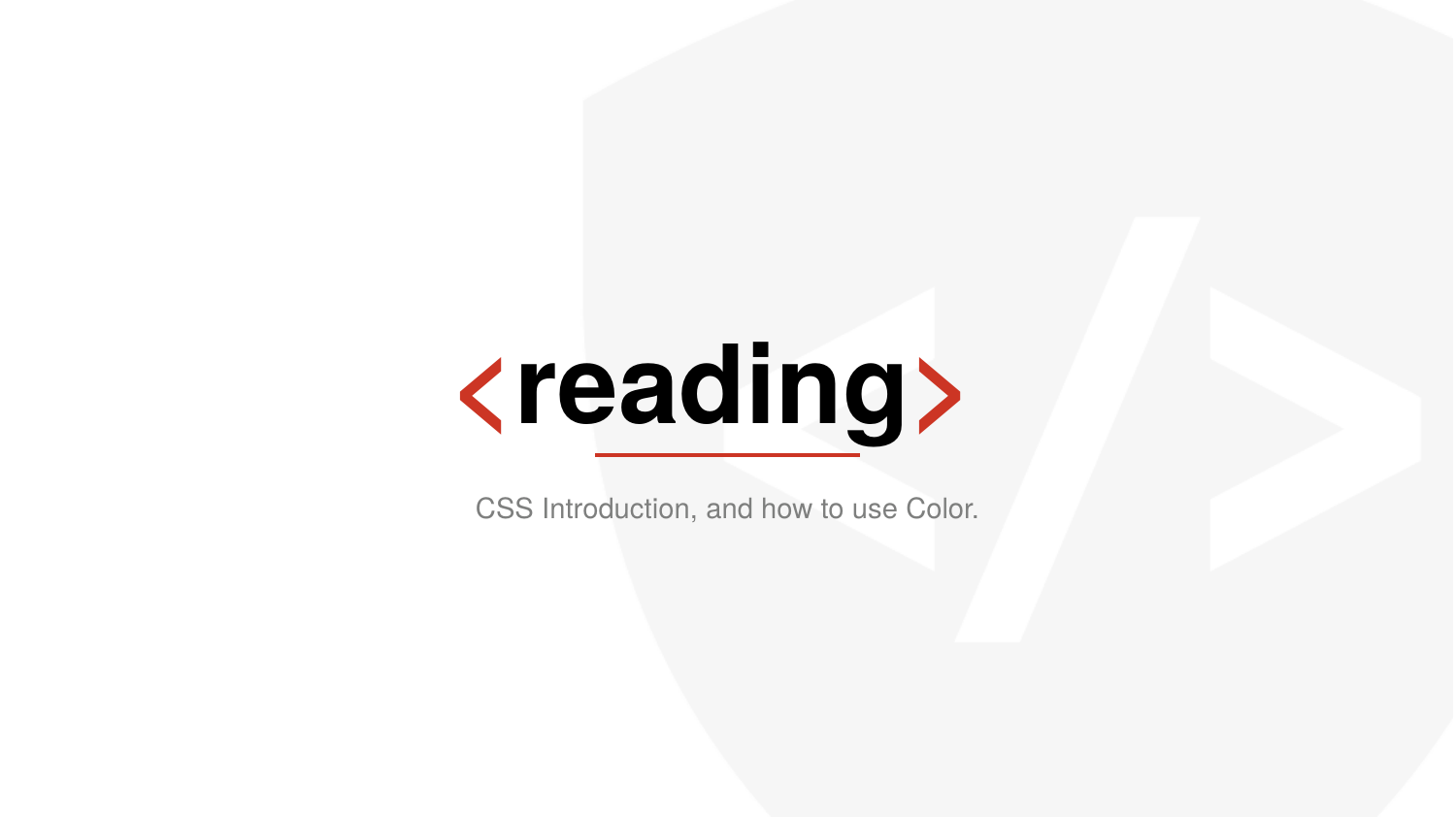

<reading>
CSS Introduction, and how to use Color.